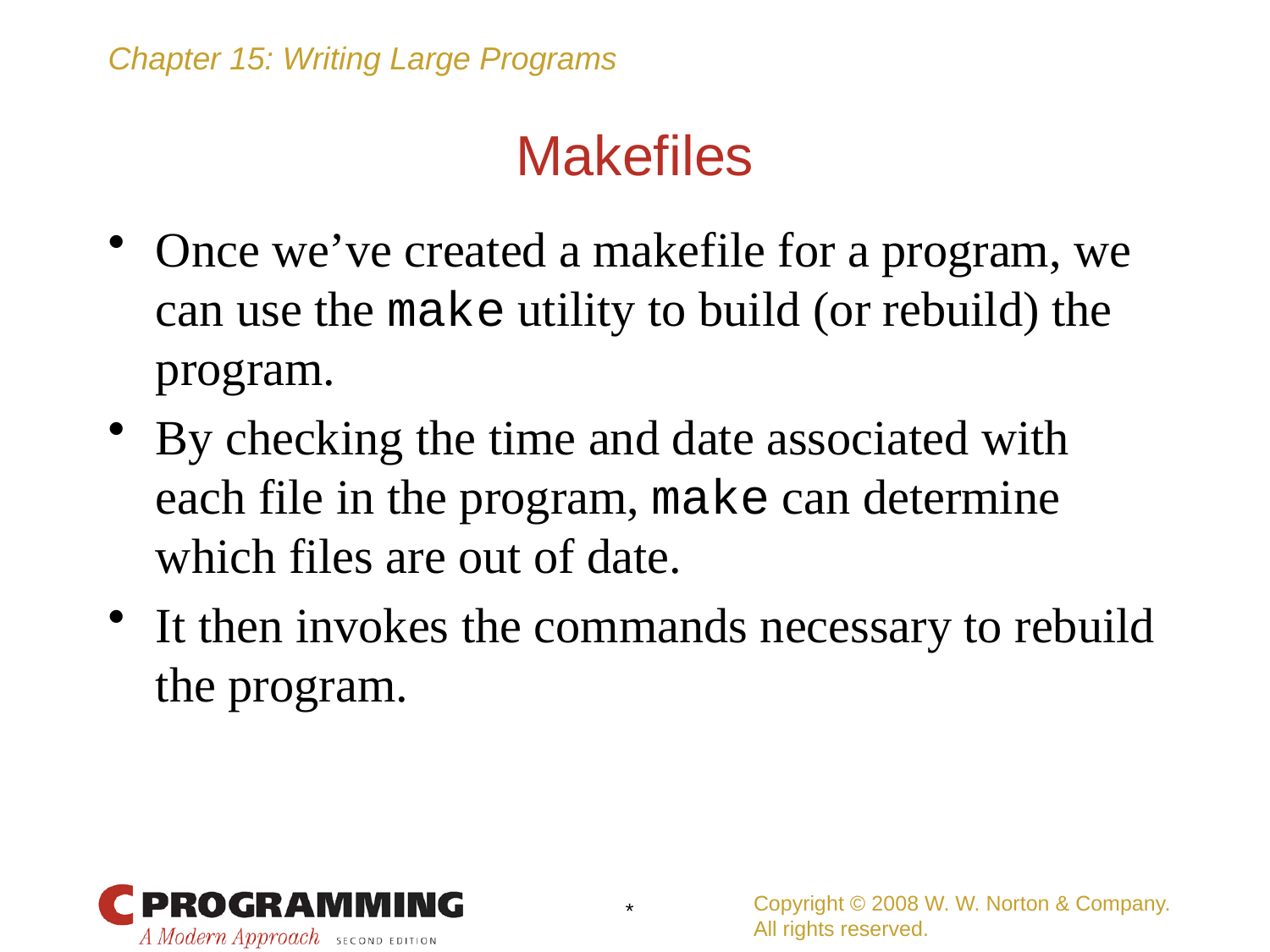

# Makefiles
Once we’ve created a makefile for a program, we can use the make utility to build (or rebuild) the program.
By checking the time and date associated with each file in the program, make can determine which files are out of date.
It then invokes the commands necessary to rebuild the program.
Copyright © 2008 W. W. Norton & Company.
All rights reserved.
*